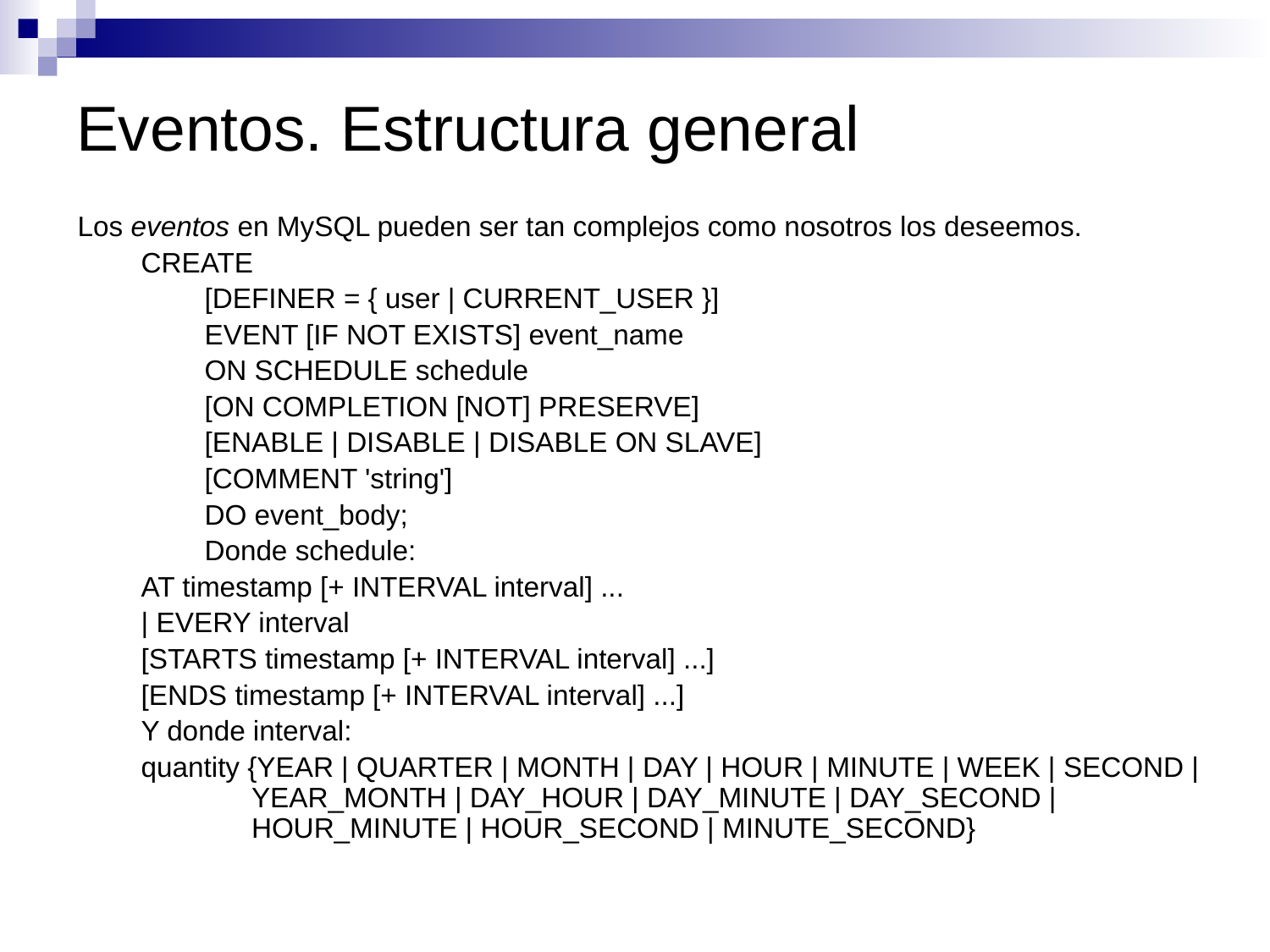

# Eventos. Estructura general
Los eventos en MySQL pueden ser tan complejos como nosotros los deseemos.
CREATE
[DEFINER = { user | CURRENT_USER }]
EVENT [IF NOT EXISTS] event_name
ON SCHEDULE schedule
[ON COMPLETION [NOT] PRESERVE]
[ENABLE | DISABLE | DISABLE ON SLAVE]
[COMMENT 'string']
DO event_body;
Donde schedule:
AT timestamp [+ INTERVAL interval] ...
| EVERY interval
[STARTS timestamp [+ INTERVAL interval] ...]
[ENDS timestamp [+ INTERVAL interval] ...]
Y donde interval:
quantity {YEAR | QUARTER | MONTH | DAY | HOUR | MINUTE | WEEK | SECOND | YEAR_MONTH | DAY_HOUR | DAY_MINUTE | DAY_SECOND | HOUR_MINUTE | HOUR_SECOND | MINUTE_SECOND}